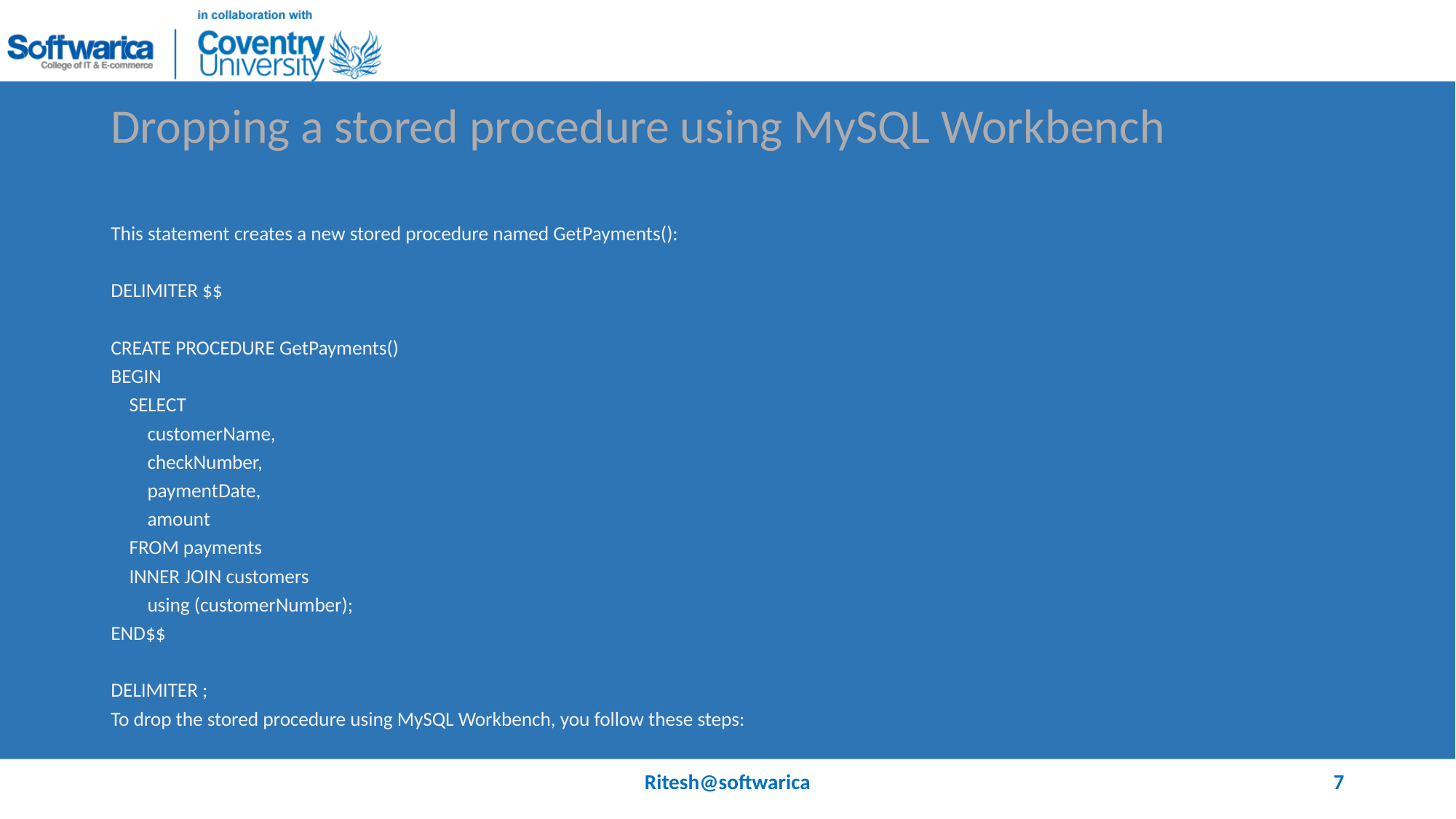

# Dropping a stored procedure using MySQL Workbench
This statement creates a new stored procedure named GetPayments():

DELIMITER $$

CREATE PROCEDURE GetPayments()
BEGIN
    SELECT
        customerName,
        checkNumber,
        paymentDate,
        amount
    FROM payments
    INNER JOIN customers
        using (customerNumber);
END$$

DELIMITER ;
To drop the stored procedure using MySQL Workbench, you follow these steps:
Ritesh@softwarica
7